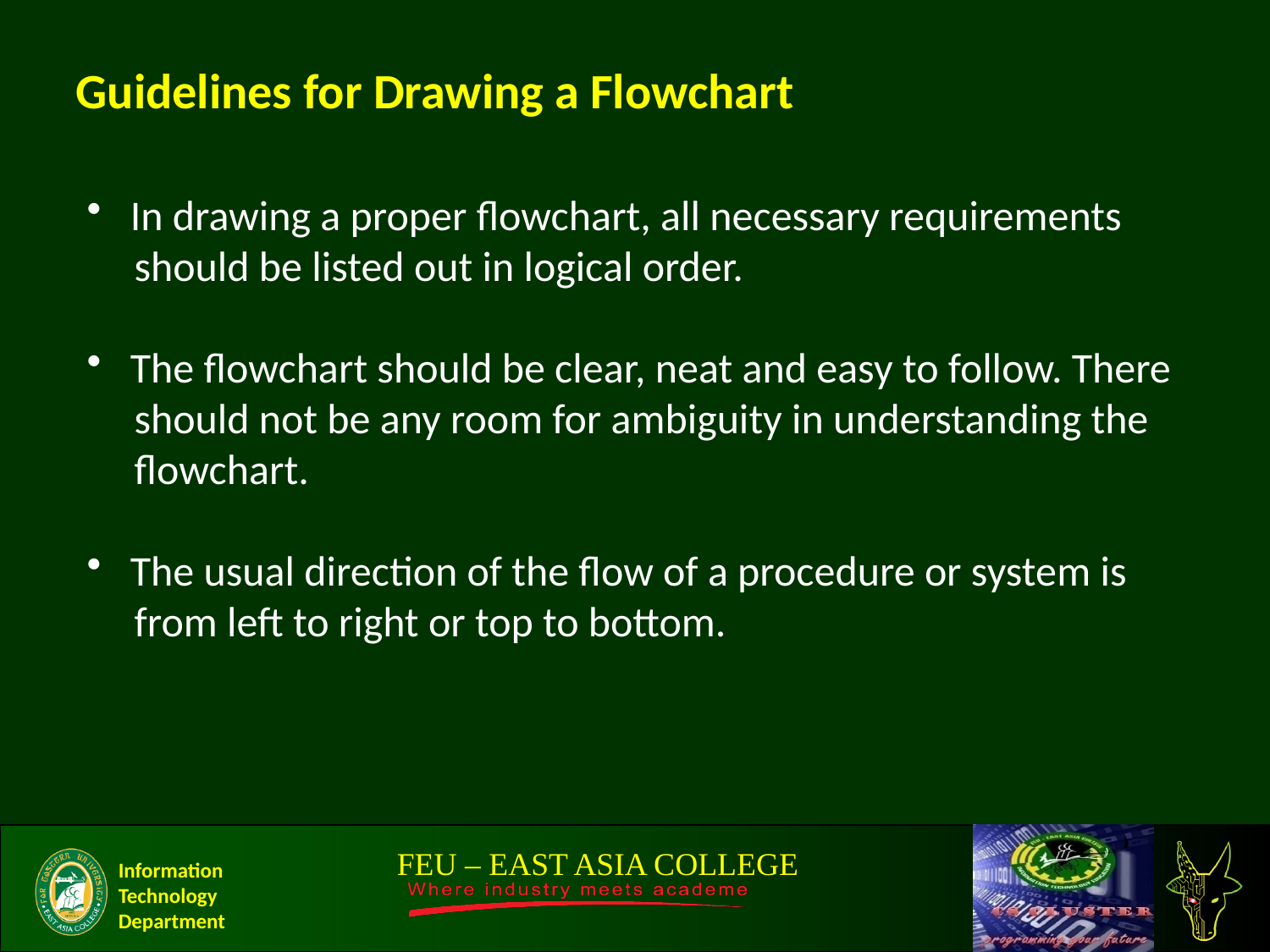

Guidelines for Drawing a Flowchart
   In drawing a proper flowchart, all necessary requirements
     should be listed out in logical order.

   The flowchart should be clear, neat and easy to follow. There
     should not be any room for ambiguity in understanding the
     flowchart.

   The usual direction of the flow of a procedure or system is
     from left to right or top to bottom.